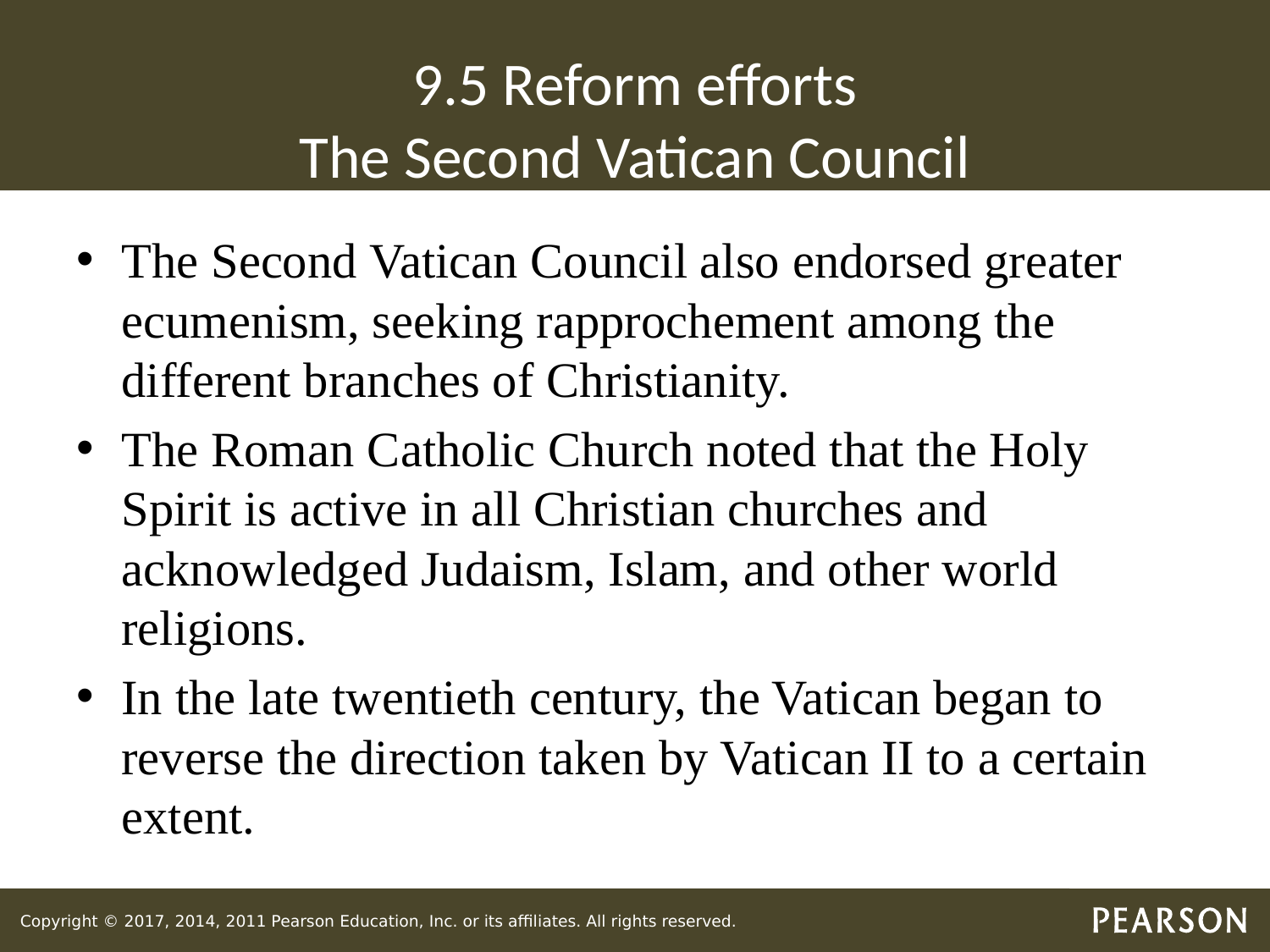

# 9.5 Reform efforts The Second Vatican Council
The Second Vatican Council also endorsed greater ecumenism, seeking rapprochement among the different branches of Christianity.
The Roman Catholic Church noted that the Holy Spirit is active in all Christian churches and acknowledged Judaism, Islam, and other world religions.
In the late twentieth century, the Vatican began to reverse the direction taken by Vatican II to a certain extent.